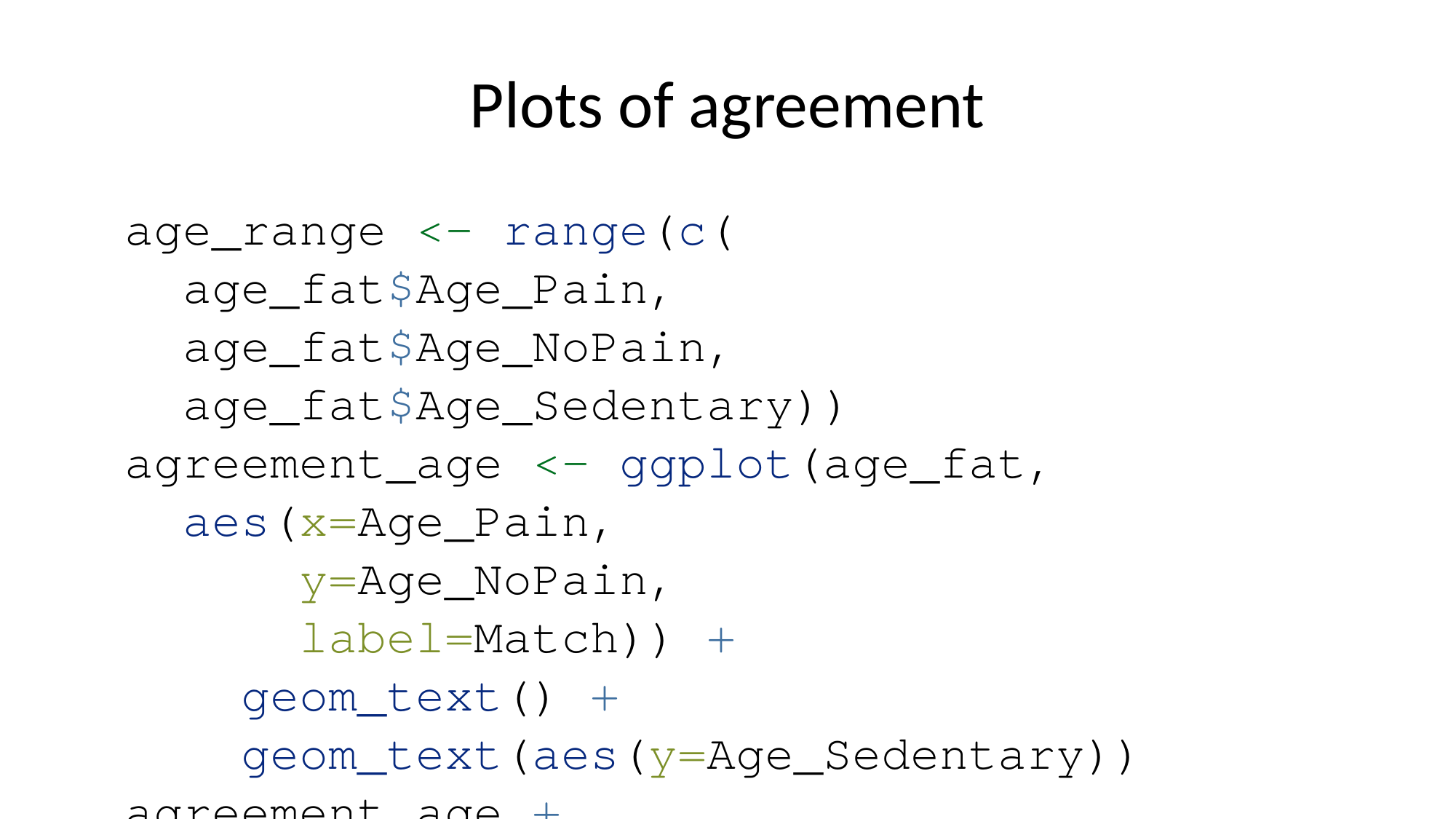

# Plots of agreement
age_range <- range(c(
  age_fat$Age_Pain,
  age_fat$Age_NoPain,
  age_fat$Age_Sedentary))
agreement_age <- ggplot(age_fat,
  aes(x=Age_Pain,
      y=Age_NoPain,
      label=Match)) +
    geom_text() +
    geom_text(aes(y=Age_Sedentary))
agreement_age +
    expand_limits(
      x=age_range,
      y=age_range) +
    geom_segment(
      x=age_range[1],
      y=age_range[1],
      xend=age_range[2],
      yend=age_range[2])